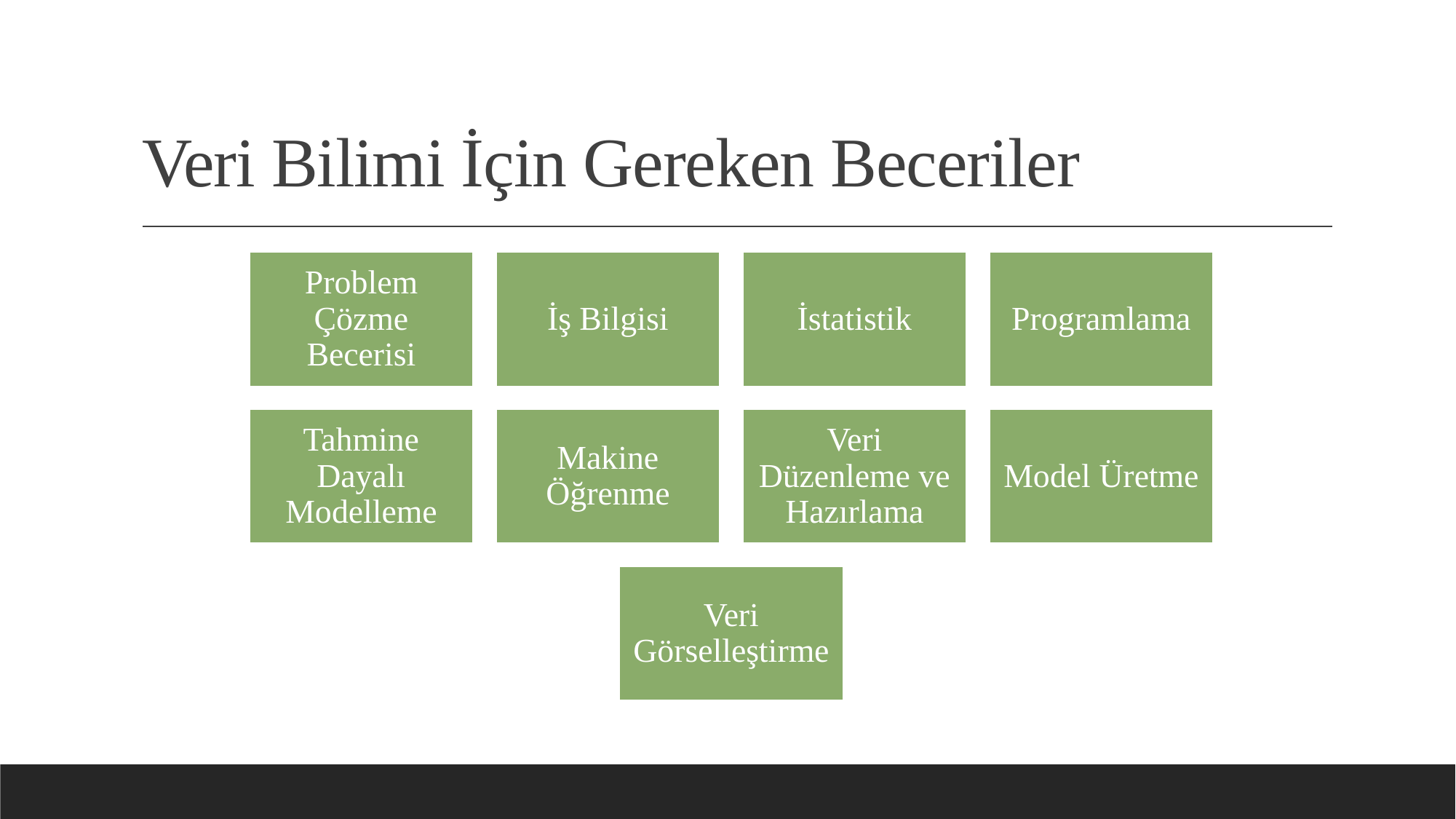

# Veri Bilimi İçin Gereken Beceriler
Problem Çözme Becerisi
İş Bilgisi
İstatistik
Programlama
Tahmine Dayalı Modelleme
Makine Öğrenme
Veri Düzenleme ve Hazırlama
Model Üretme
Veri Görselleştirme